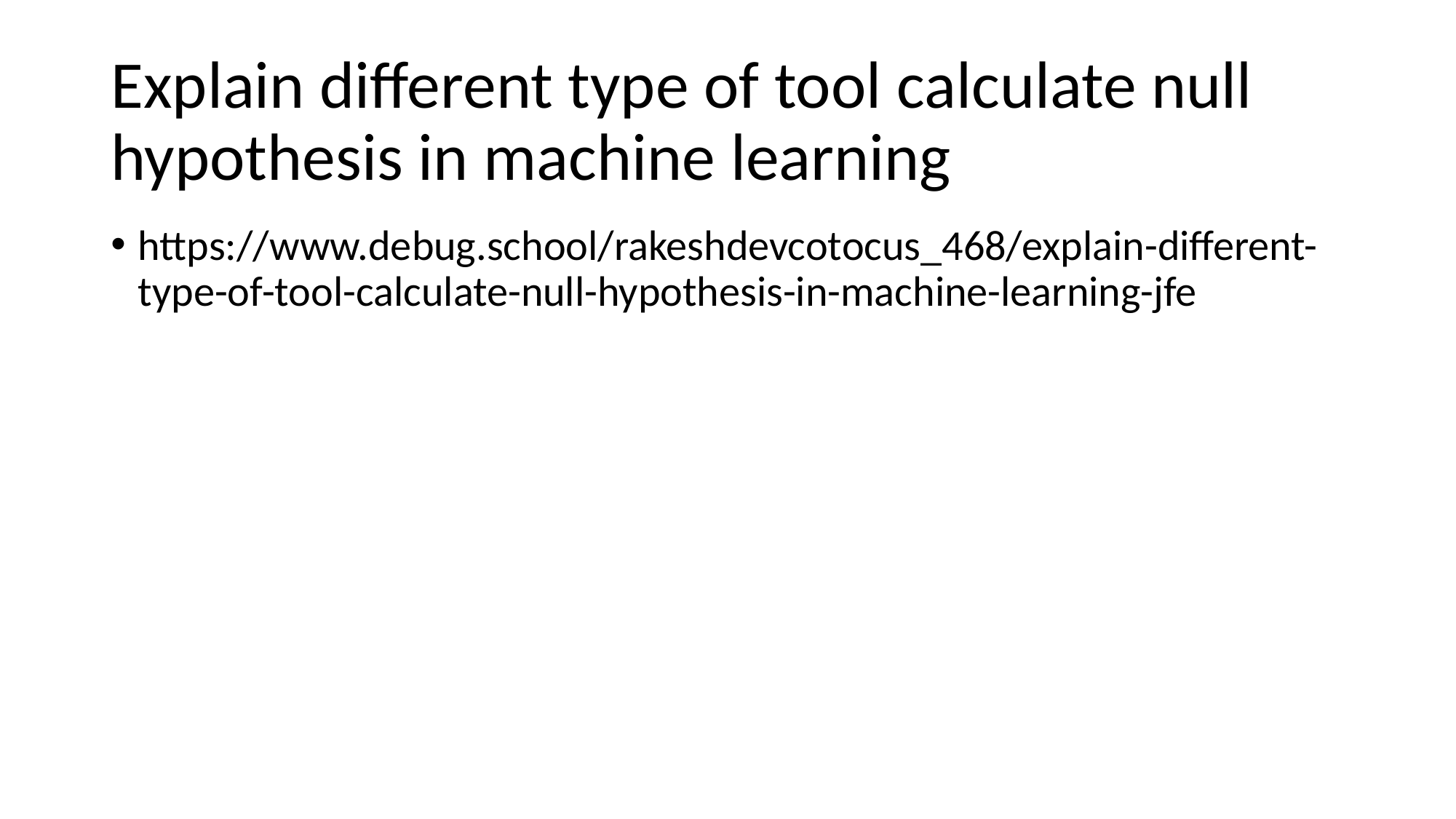

# Explain different type of tool calculate null hypothesis in machine learning
https://www.debug.school/rakeshdevcotocus_468/explain-different-type-of-tool-calculate-null-hypothesis-in-machine-learning-jfe